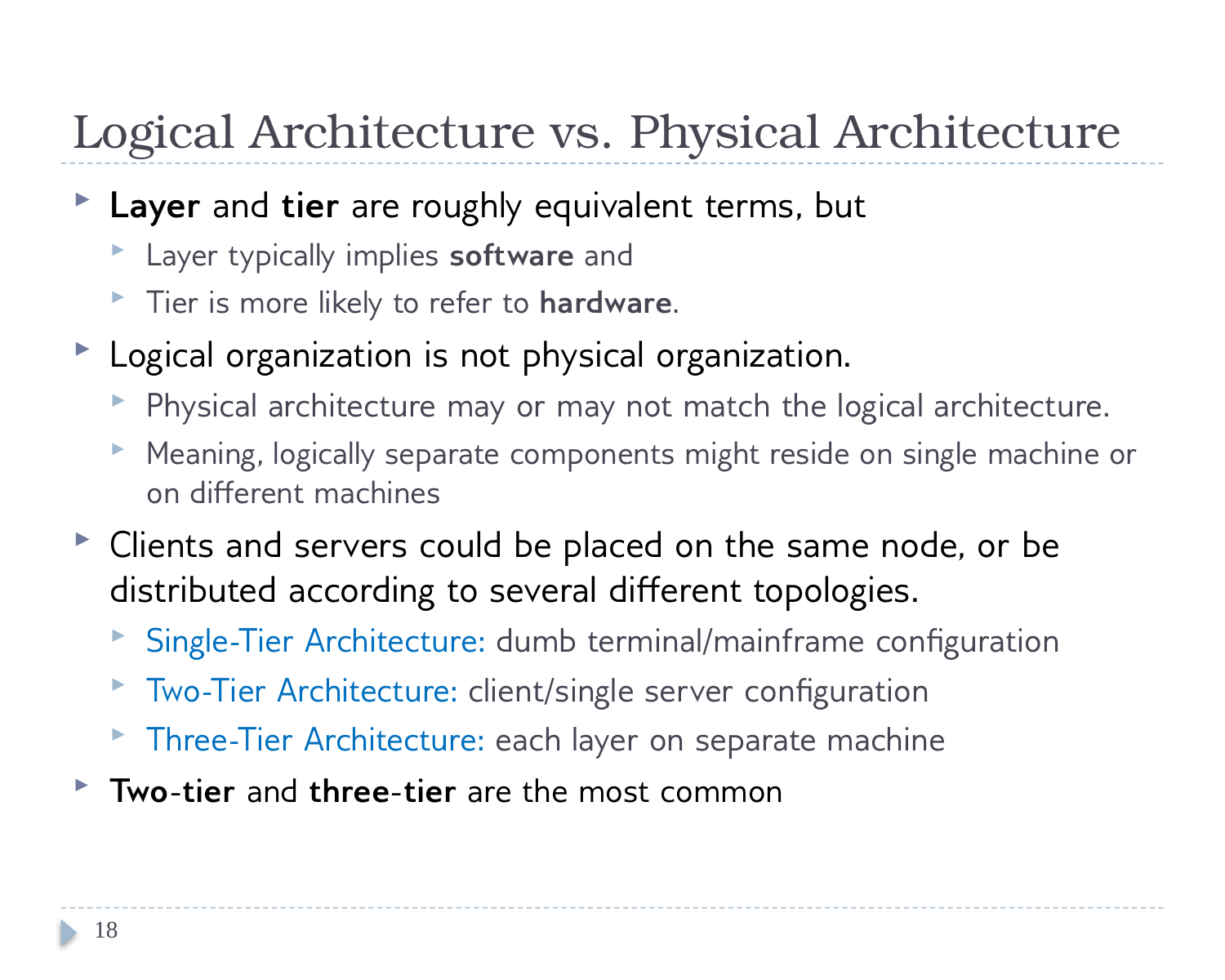

# Logical Architecture vs. Physical Architecture
Layer and tier are roughly equivalent terms, but
Layer typically implies software and
Tier is more likely to refer to hardware.
Logical organization is not physical organization.
Physical architecture may or may not match the logical architecture.
Meaning, logically separate components might reside on single machine or on different machines
Clients and servers could be placed on the same node, or be distributed according to several different topologies.
Single-Tier Architecture: dumb terminal/mainframe configuration
Two-Tier Architecture: client/single server configuration
Three-Tier Architecture: each layer on separate machine
Two-tier and three-tier are the most common
18